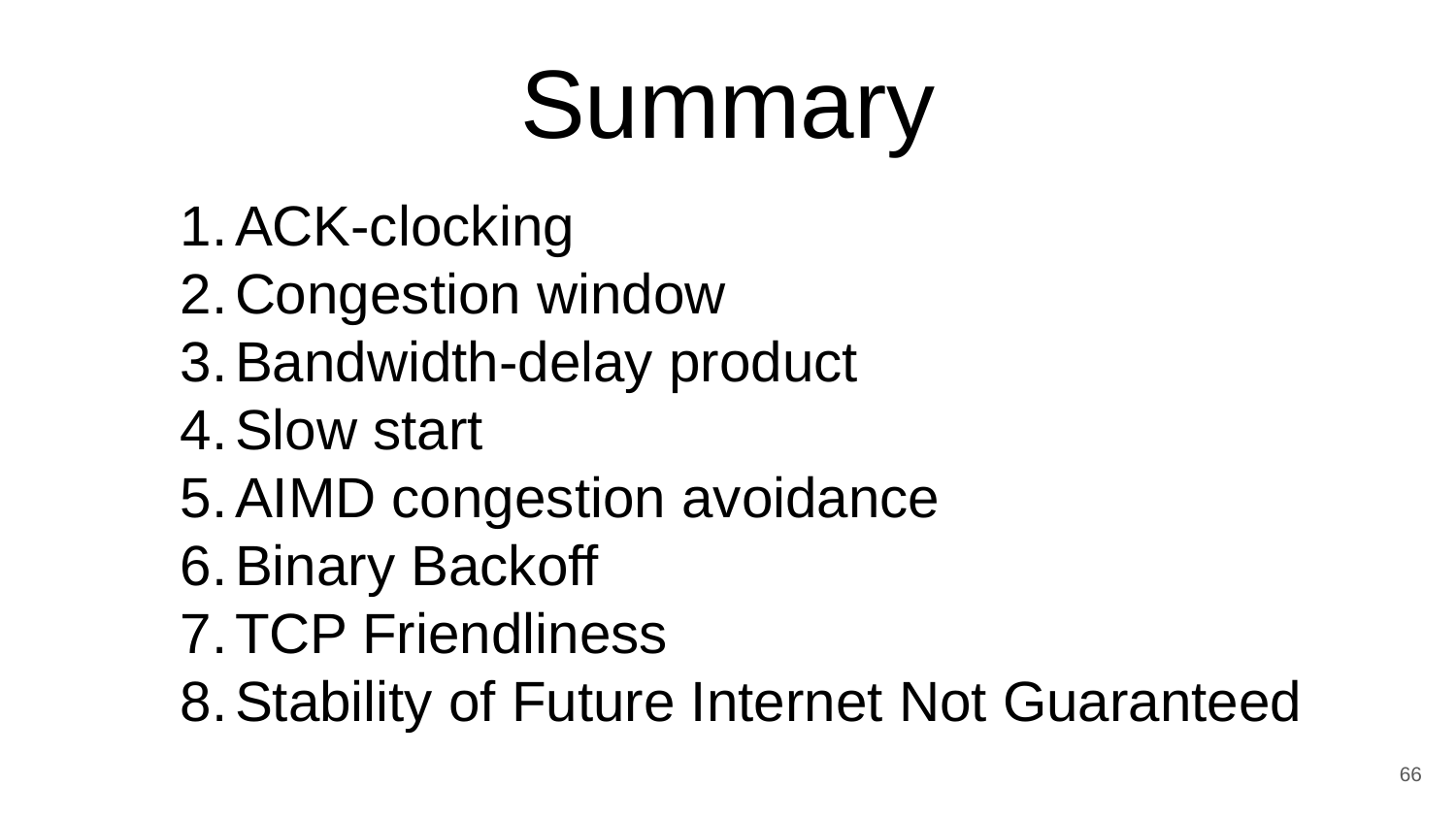

# Summary
ACK-clocking
Congestion window
Bandwidth-delay product
Slow start
AIMD congestion avoidance
Binary Backoff
TCP Friendliness
Stability of Future Internet Not Guaranteed
66